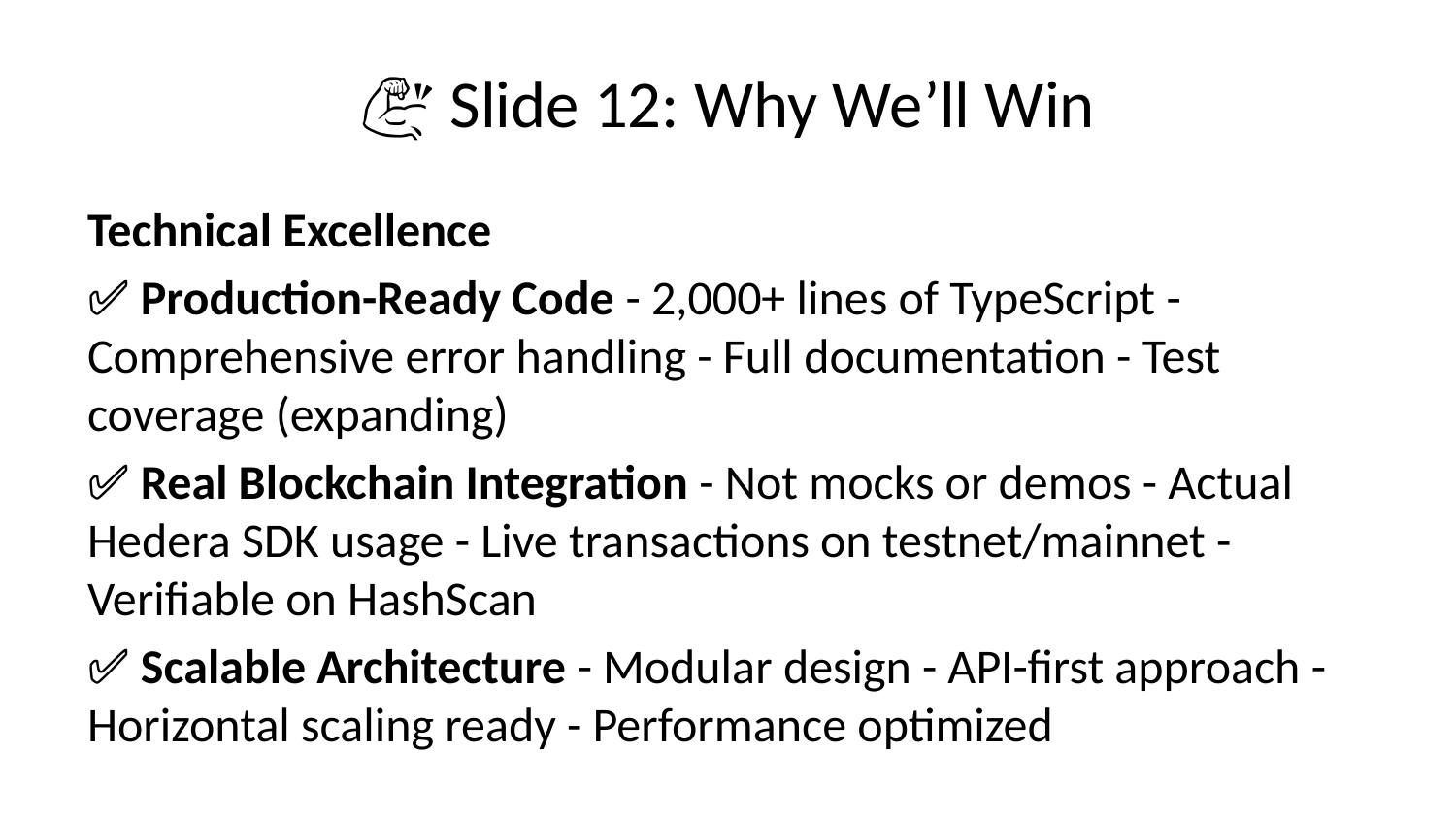

# 💪 Slide 12: Why We’ll Win
Technical Excellence
✅ Production-Ready Code - 2,000+ lines of TypeScript - Comprehensive error handling - Full documentation - Test coverage (expanding)
✅ Real Blockchain Integration - Not mocks or demos - Actual Hedera SDK usage - Live transactions on testnet/mainnet - Verifiable on HashScan
✅ Scalable Architecture - Modular design - API-first approach - Horizontal scaling ready - Performance optimized
Market Timing
✅ Data Marketplace Boom - 37% CAGR through 2030 - Enterprise data monetization trend - Regulatory push for transparency
✅ Blockchain Maturity - Hedera: 10,000 TPS, $0.0001 fees - Enterprise adoption accelerating - Carbon-negative solution
✅ Compliance Pressure - Increasing regulatory scrutiny - Need for immutable audit trails - Privacy regulations (GDPR, CCPA)
Competitive Moat
✅ First-Mover Advantage - Only CSV-first tokenization platform - Hedera ecosystem integration - Growing token library
✅ Network Effects - More datasets = more buyers - More buyers = more sellers - Marketplace flywheel
✅ Technology Barrier - Complex blockchain integration - Hedera expertise rare - 6-12 month head start
Execution Track Record
✅ Rapid Development - Complete platform in 3 weeks - Production-ready quality - Comprehensive features
✅ Attention to Detail - Professional UI/UX - Error handling - User experience focus
✅ Clear Vision - Well-defined roadmap - Practical milestones - Achievable goals